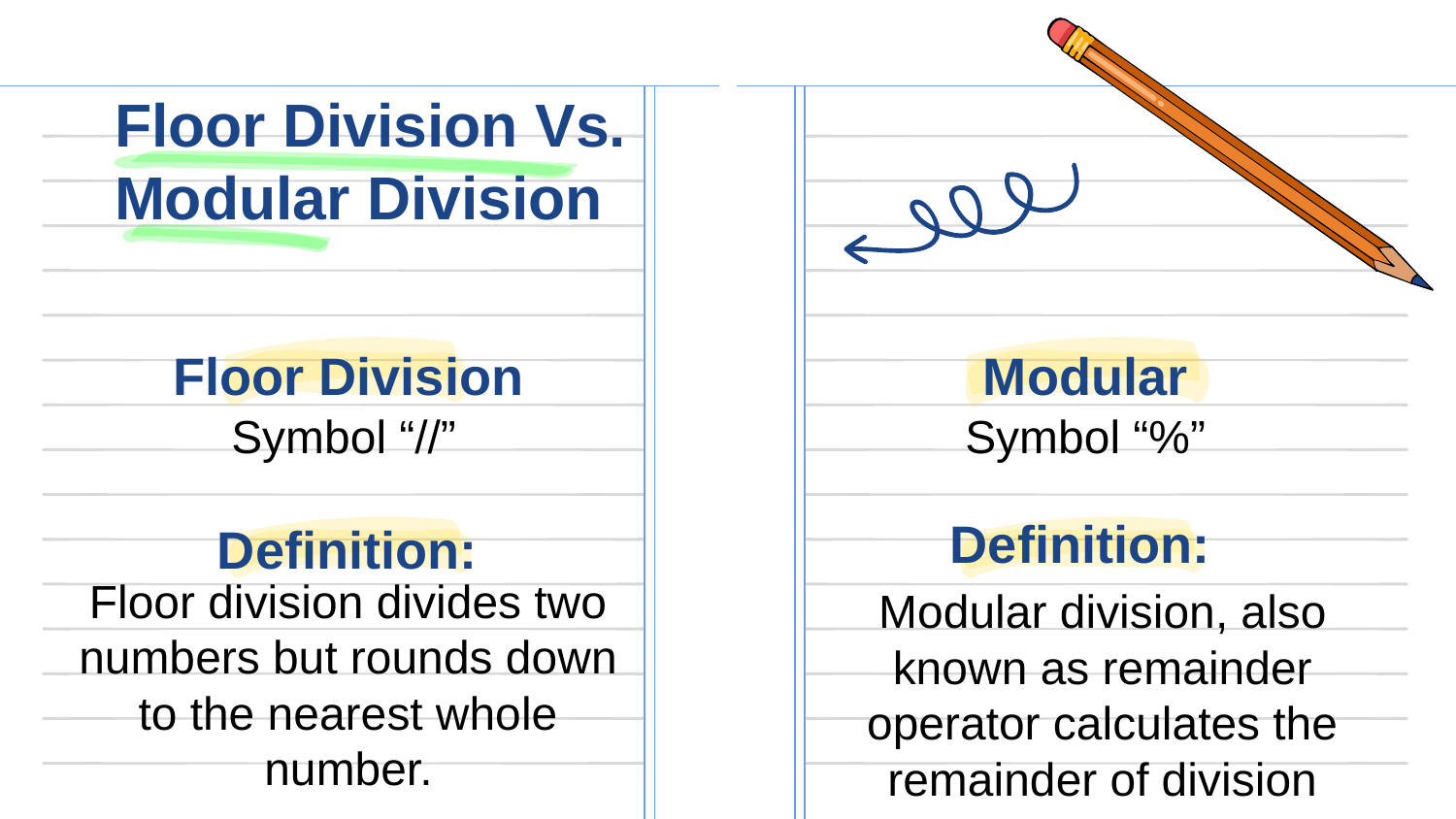

# Floor Division Vs. Modular Division

Floor Division
Modular
Symbol “//”
Symbol “%”
Definition:
Definition:

Floor division divides two numbers but rounds down to the nearest whole number.
Modular division, also known as remainder operator calculates the remainder of division